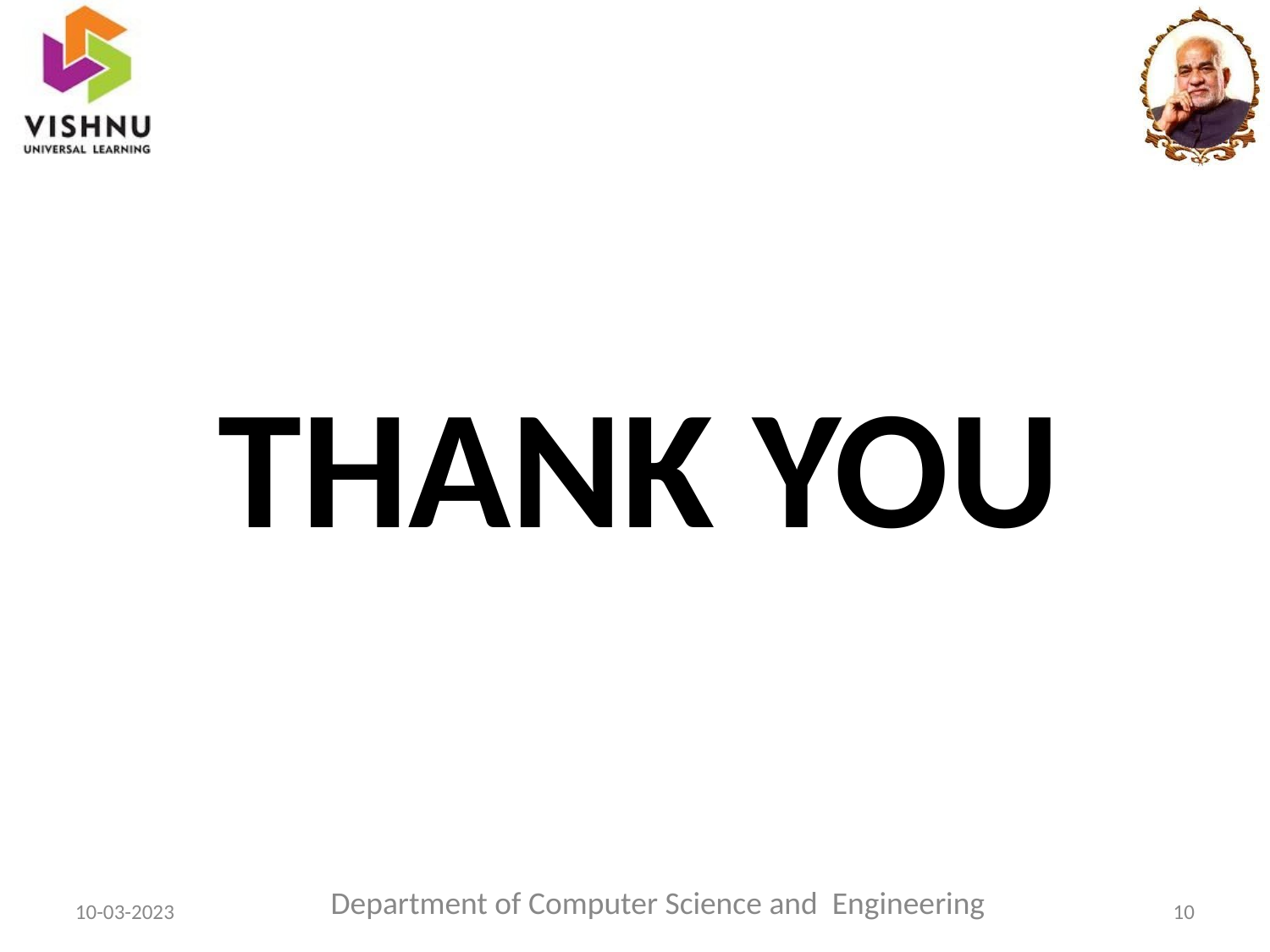

# THANK YOU
Department of Computer Science and  Engineering

10
10-03-2023